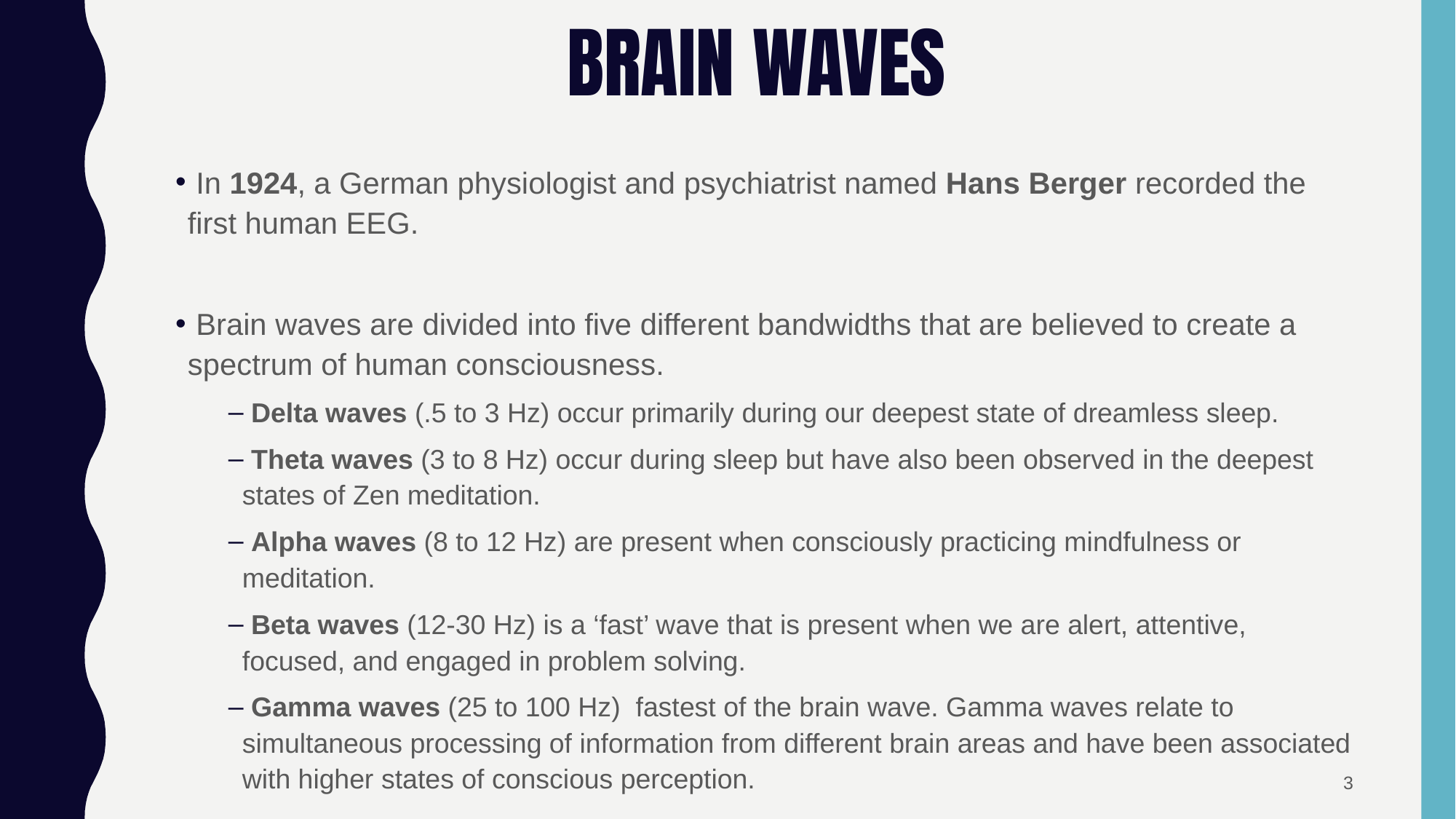

# BRAIN WAVES
 In 1924, a German physiologist and psychiatrist named Hans Berger recorded the first human EEG.

 Brain waves are divided into five different bandwidths that are believed to create a spectrum of human consciousness.
 Delta waves (.5 to 3 Hz) occur primarily during our deepest state of dreamless sleep.
 Theta waves (3 to 8 Hz) occur during sleep but have also been observed in the deepest states of Zen meditation.
 Alpha waves (8 to 12 Hz) are present when consciously practicing mindfulness or meditation.
 Beta waves (12-30 Hz) is a ‘fast’ wave that is present when we are alert, attentive, focused, and engaged in problem solving.
 Gamma waves (25 to 100 Hz)  fastest of the brain wave. Gamma waves relate to simultaneous processing of information from different brain areas and have been associated with higher states of conscious perception.

3